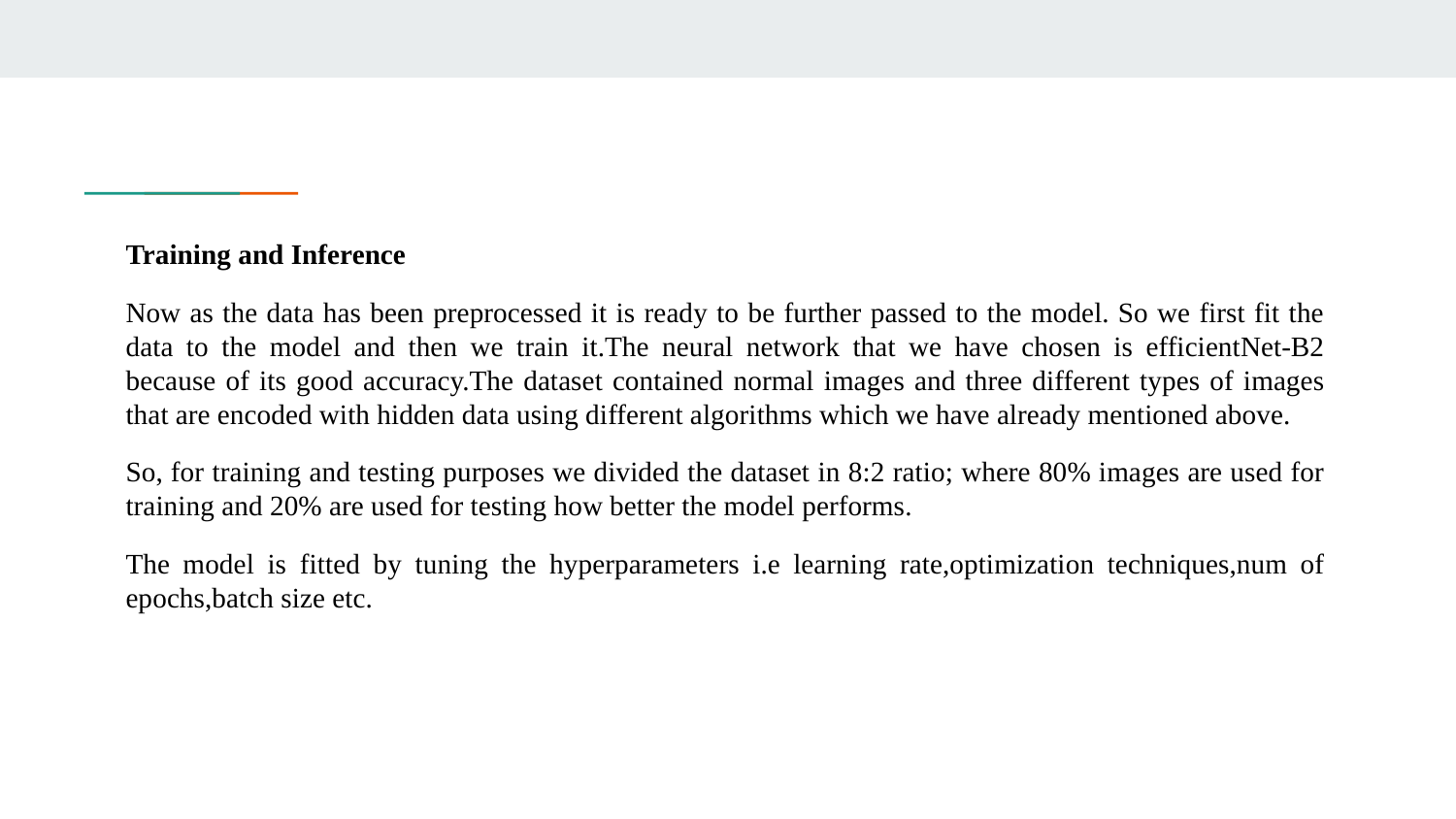

Training and Inference
Now as the data has been preprocessed it is ready to be further passed to the model. So we first fit the data to the model and then we train it.The neural network that we have chosen is efficientNet-B2 because of its good accuracy.The dataset contained normal images and three different types of images that are encoded with hidden data using different algorithms which we have already mentioned above.
So, for training and testing purposes we divided the dataset in 8:2 ratio; where 80% images are used for training and 20% are used for testing how better the model performs.
The model is fitted by tuning the hyperparameters i.e learning rate,optimization techniques,num of epochs,batch size etc.